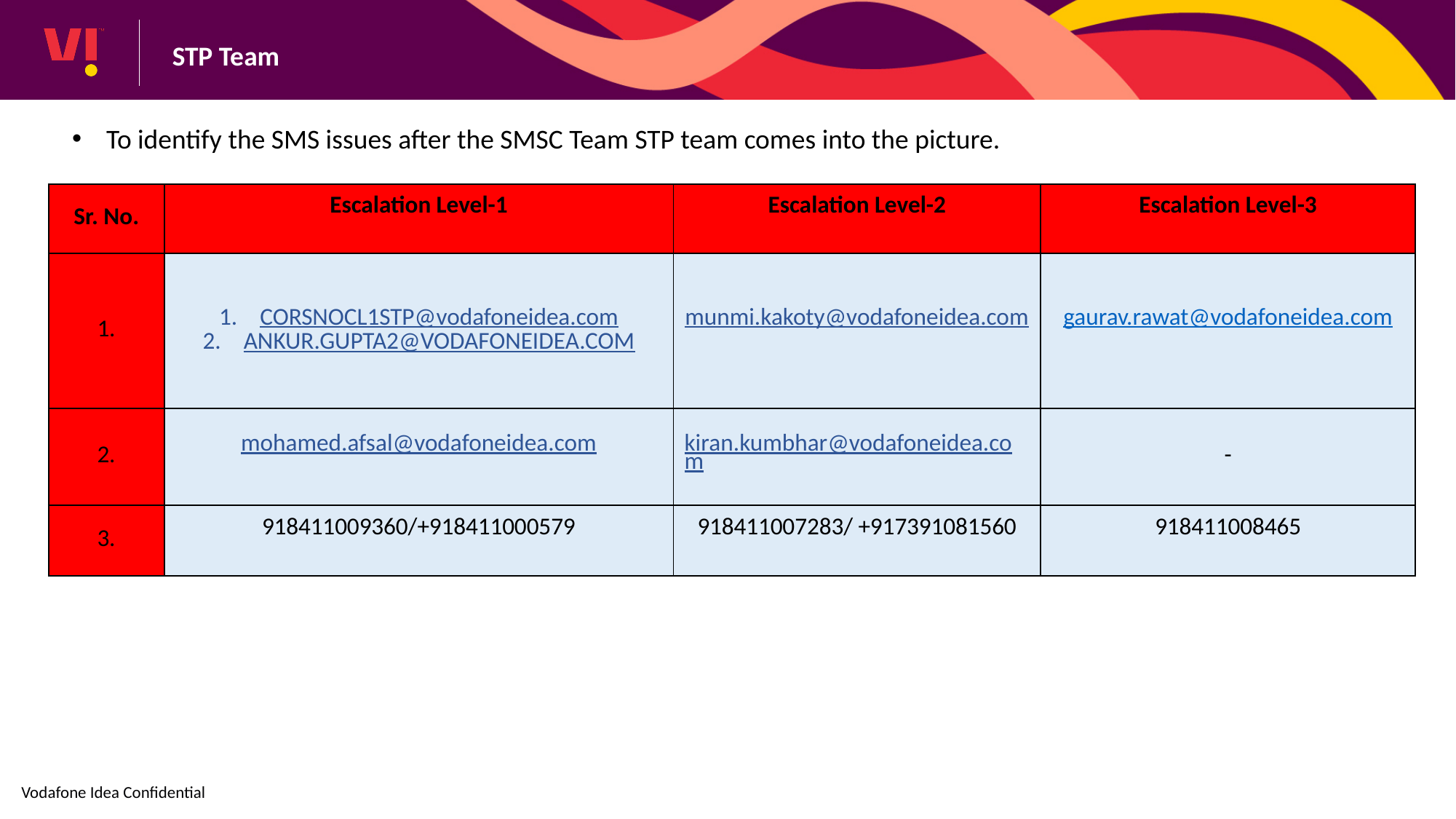

STP Team
To identify the SMS issues after the SMSC Team STP team comes into the picture.
| Sr. No. | Escalation Level-1 | Escalation Level-2 | Escalation Level-3 |
| --- | --- | --- | --- |
| 1. | CORSNOCL1STP@vodafoneidea.com ANKUR.GUPTA2@VODAFONEIDEA.COM | munmi.kakoty@vodafoneidea.com | gaurav.rawat@vodafoneidea.com |
| 2. | mohamed.afsal@vodafoneidea.com | kiran.kumbhar@vodafoneidea.com | - |
| 3. | 918411009360/+918411000579 | 918411007283/ +917391081560 | 918411008465 |